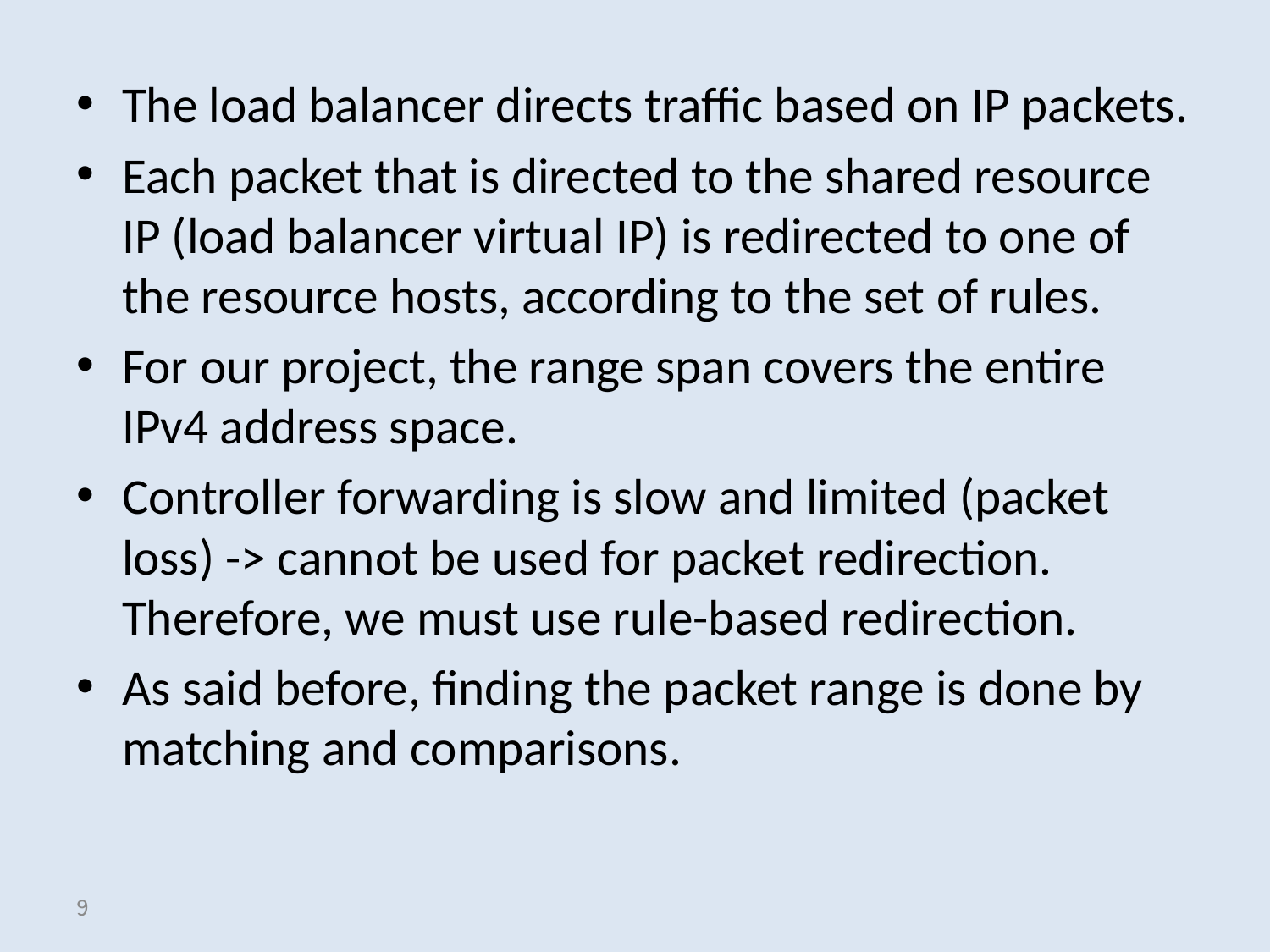

The load balancer directs traffic based on IP packets.
Each packet that is directed to the shared resource IP (load balancer virtual IP) is redirected to one of the resource hosts, according to the set of rules.
For our project, the range span covers the entire IPv4 address space.
Controller forwarding is slow and limited (packet loss) -> cannot be used for packet redirection.  Therefore, we must use rule-based redirection.
As said before, finding the packet range is done by matching and comparisons.
9